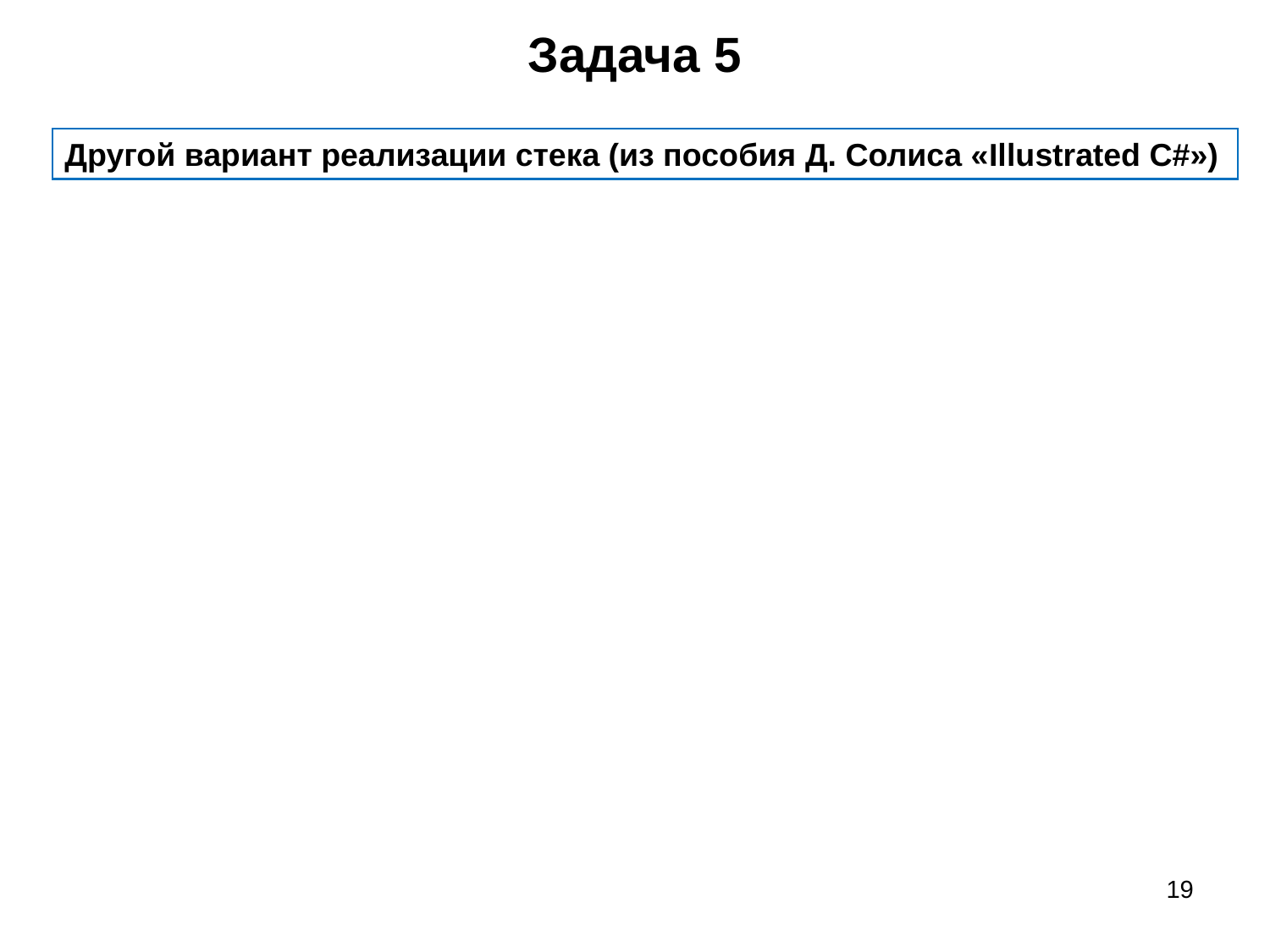

# Задача 5
Другой вариант реализации стека (из пособия Д. Солиса «Illustrated C#»)
19